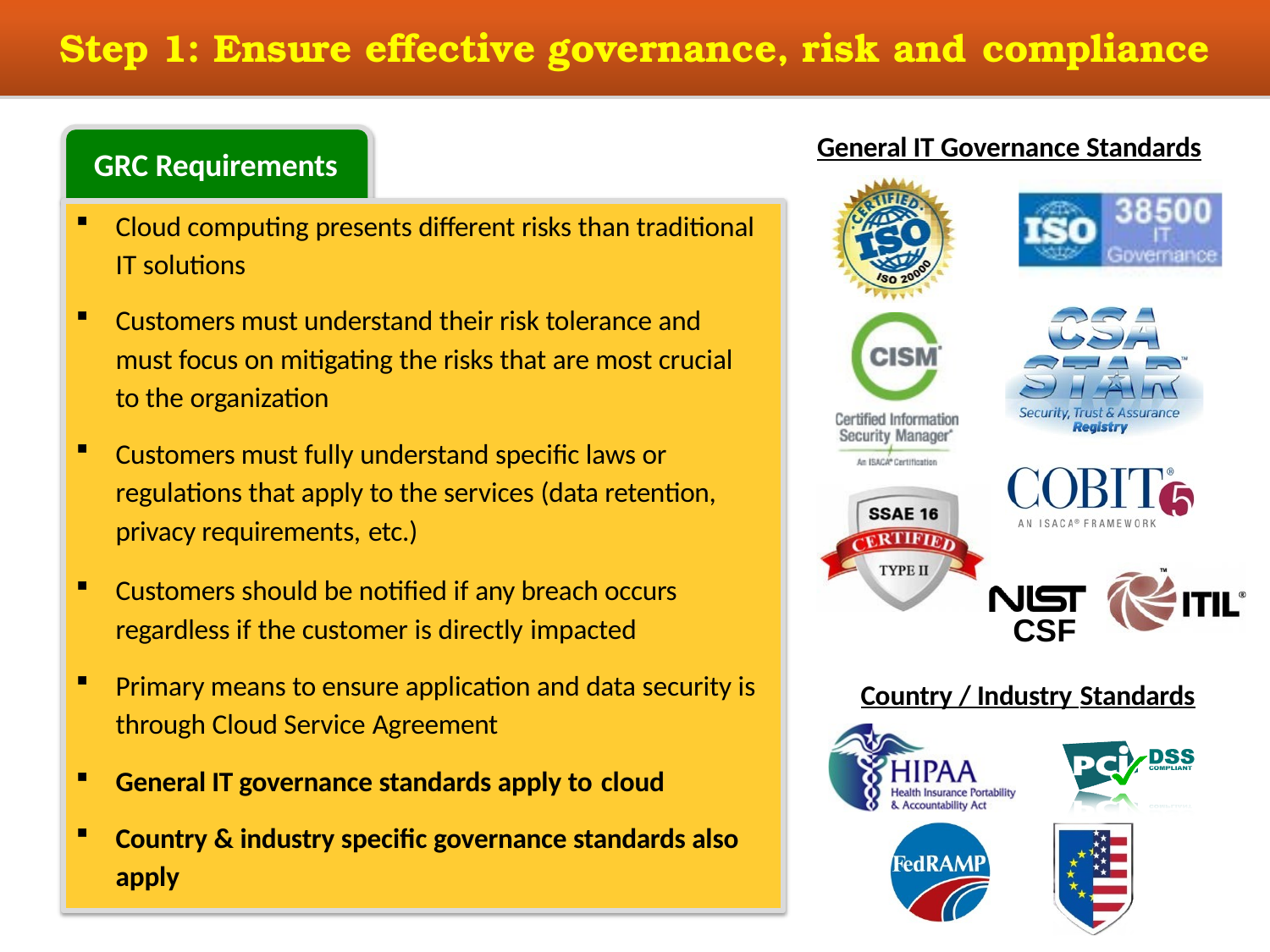

# Step 1: Ensure effective governance, risk and compliance

General IT Governance Standards

GRC Requirements

Cloud computing presents different risks than traditional  IT solutions
Customers must understand their risk tolerance and  must focus on mitigating the risks that are most crucial  to the organization
Customers must fully understand specific laws or  regulations that apply to the services (data retention,  privacy requirements, etc.)

Customers should be notified if any breach occurs  regardless if the customer is directly impacted

CSF
Primary means to ensure application and data security is  through Cloud Service Agreement
Country / Industry Standards

General IT governance standards apply to cloud
Country & industry specific governance standards also  apply

82